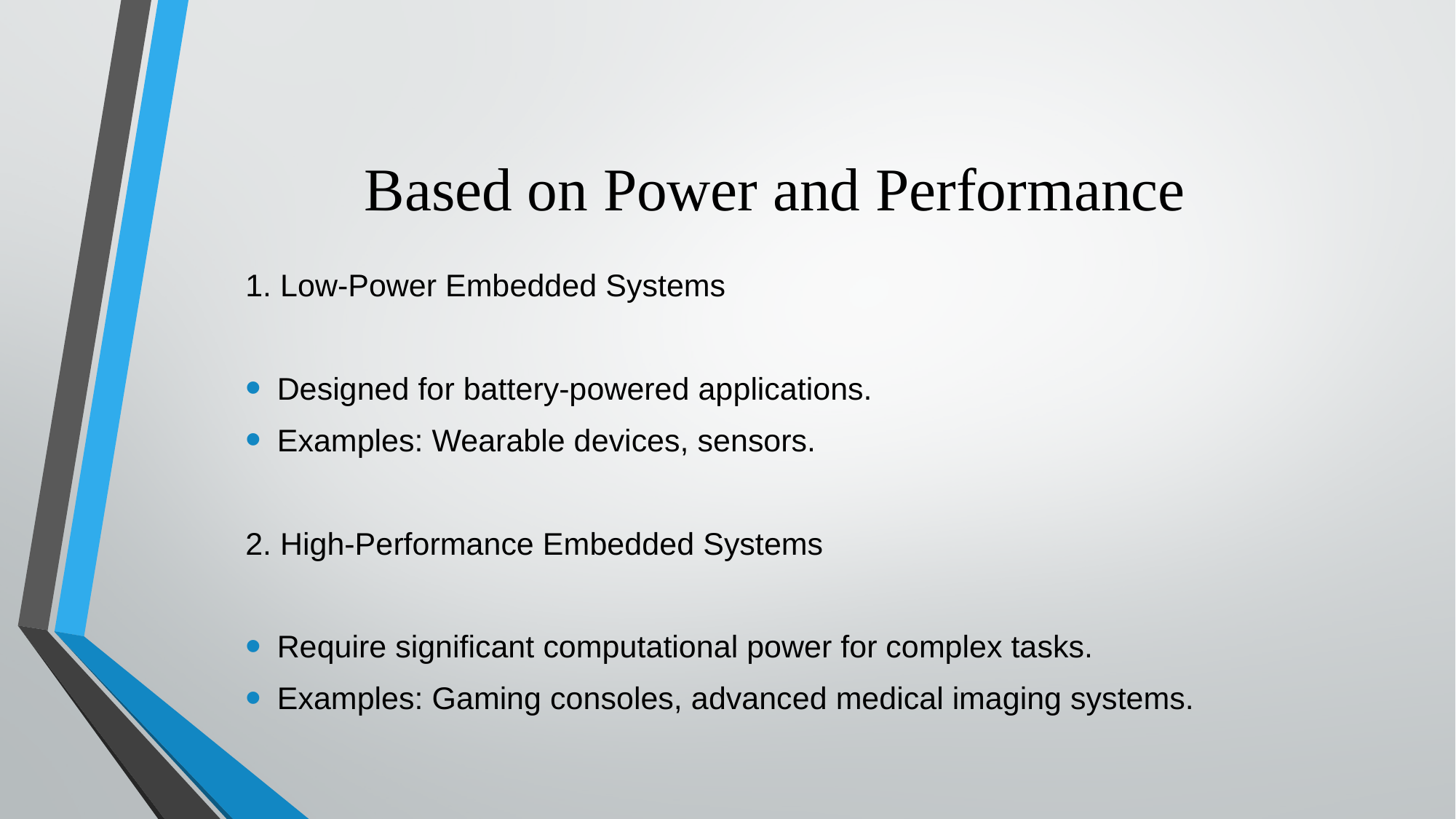

# Based on Power and Performance
1. Low-Power Embedded Systems

Designed for battery-powered applications.
Examples: Wearable devices, sensors.

2. High-Performance Embedded Systems

Require significant computational power for complex tasks.
Examples: Gaming consoles, advanced medical imaging systems.